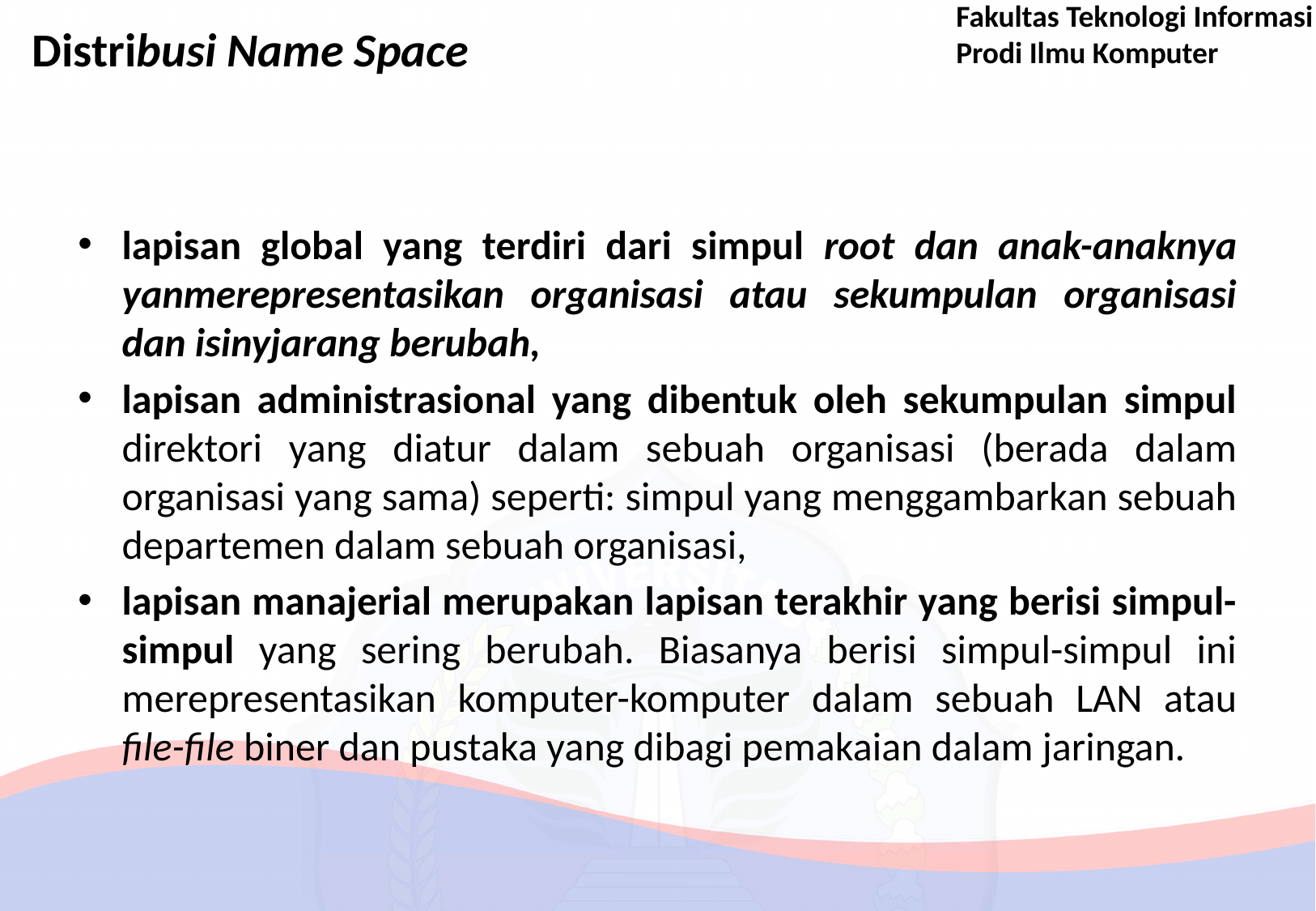

# Distribusi Name Space
Fakultas Teknologi Informasi
Prodi Ilmu Komputer
lapisan global yang terdiri dari simpul root dan anak-anaknya yanmerepresentasikan organisasi atau sekumpulan organisasi dan isinyjarang berubah,
lapisan administrasional yang dibentuk oleh sekumpulan simpul direktori yang diatur dalam sebuah organisasi (berada dalam organisasi yang sama) seperti: simpul yang menggambarkan sebuah departemen dalam sebuah organisasi,
lapisan manajerial merupakan lapisan terakhir yang berisi simpul-simpul yang sering berubah. Biasanya berisi simpul-simpul ini merepresentasikan komputer-komputer dalam sebuah LAN atau file-file biner dan pustaka yang dibagi pemakaian dalam jaringan.